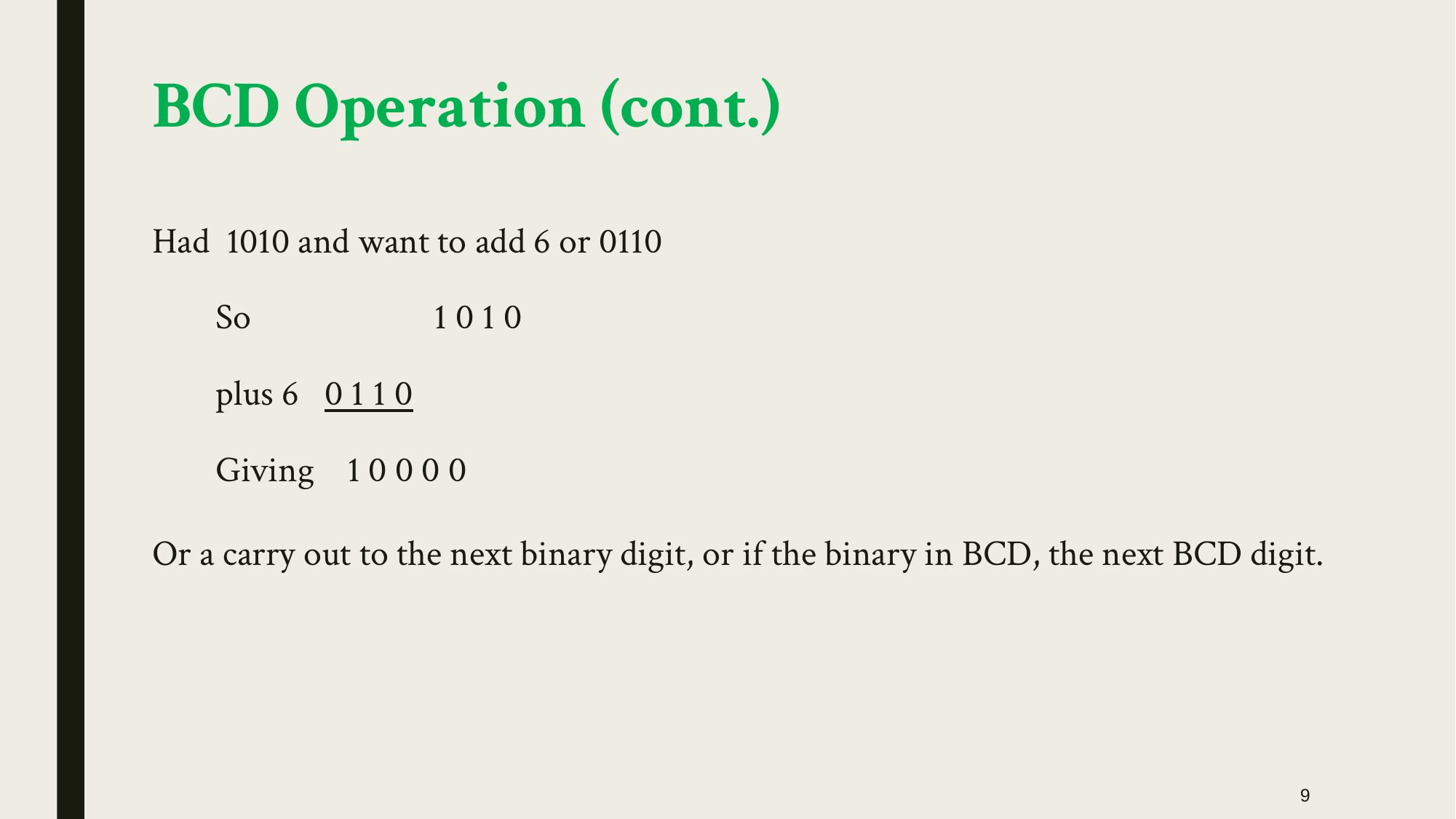

# BCD Operation (cont.)
Had  1010 and want to add 6 or 0110
So		1 0 1 0
plus 6	0 1 1 0
Giving    1 0 0 0 0
Or a carry out to the next binary digit, or if the binary in BCD, the next BCD digit.

9